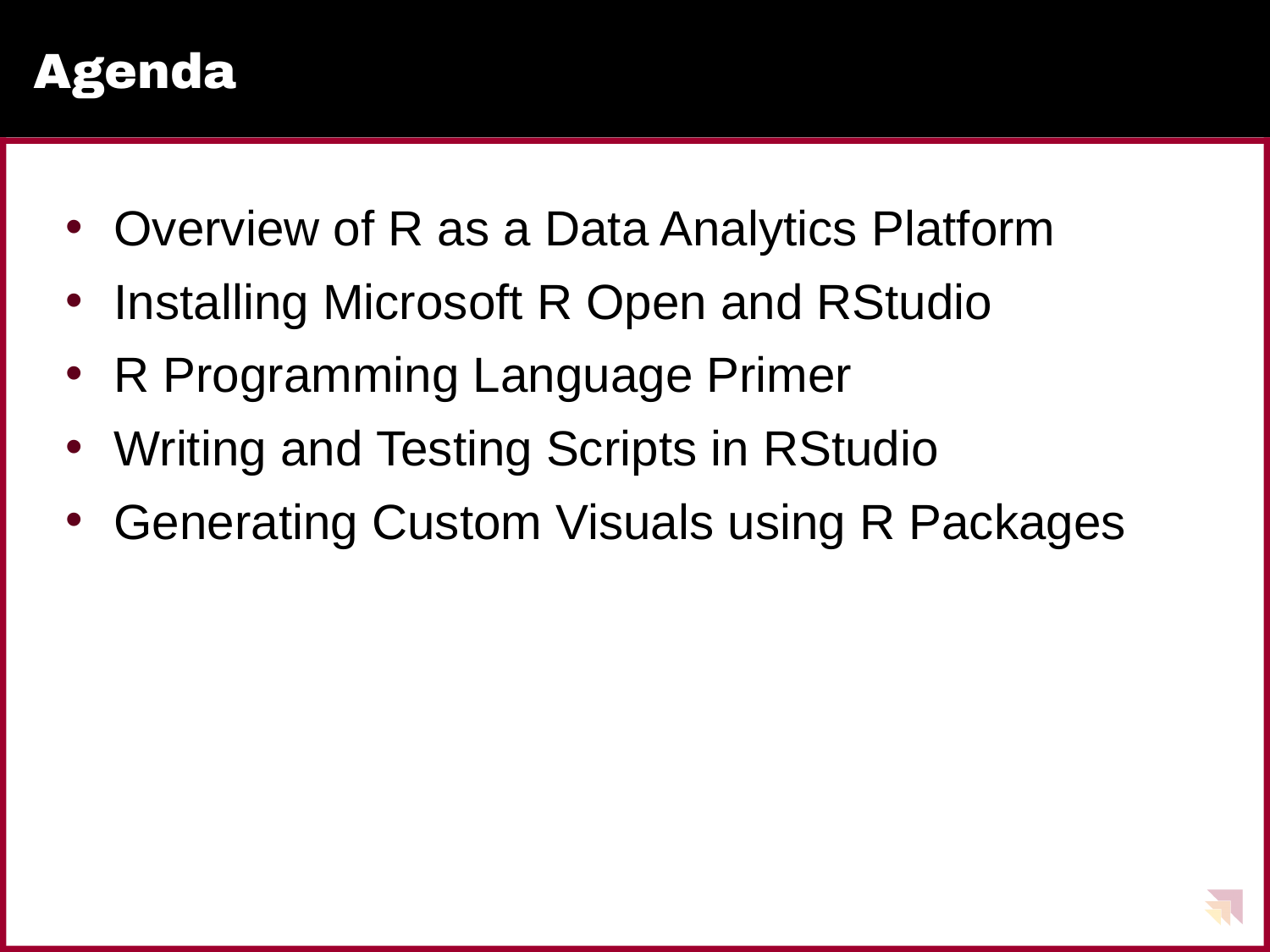

# Agenda
Overview of R as a Data Analytics Platform
Installing Microsoft R Open and RStudio
R Programming Language Primer
Writing and Testing Scripts in RStudio
Generating Custom Visuals using R Packages